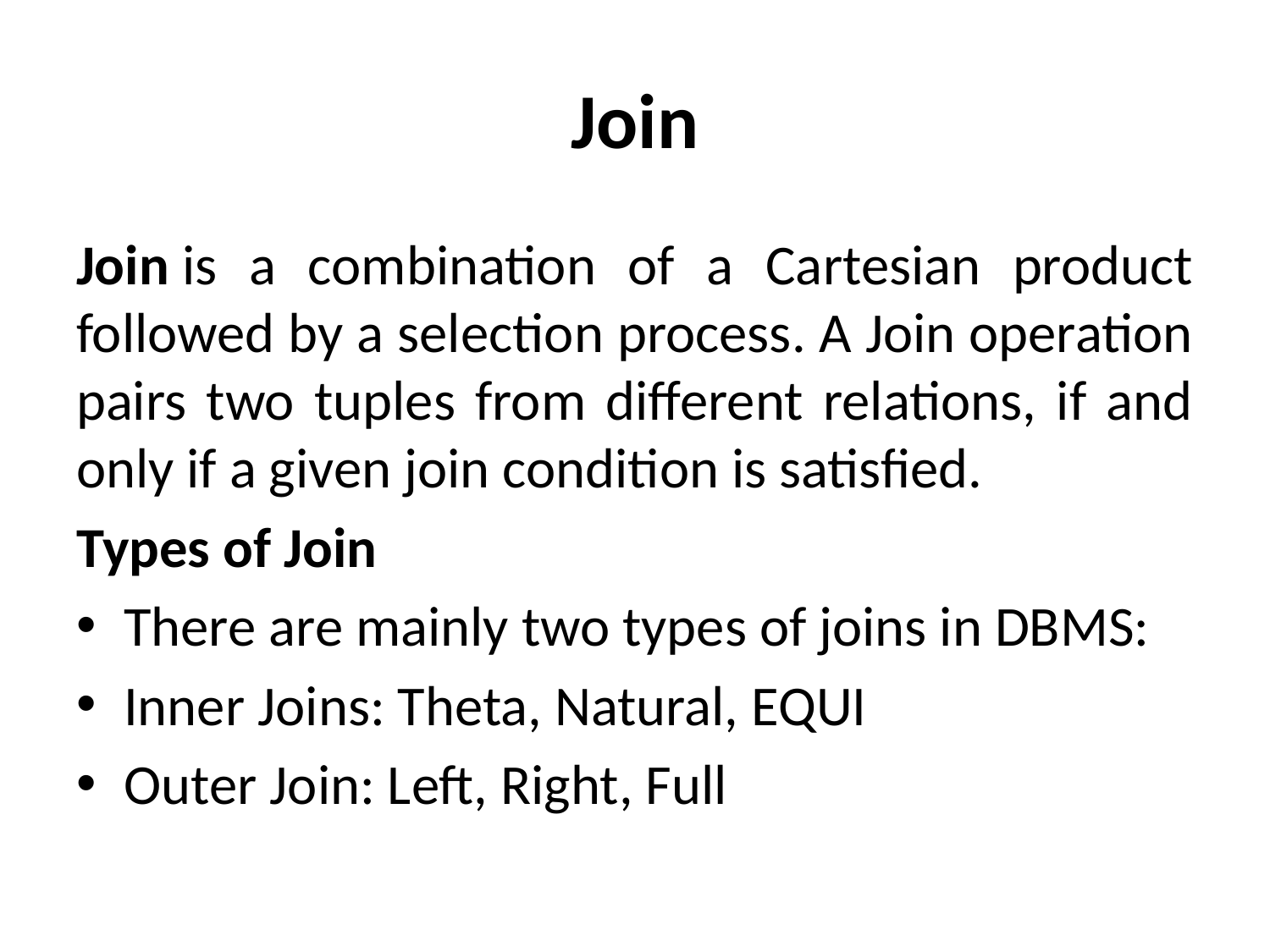

# Join
Join is a combination of a Cartesian product followed by a selection process. A Join operation pairs two tuples from different relations, if and only if a given join condition is satisfied.
Types of Join
There are mainly two types of joins in DBMS:
Inner Joins: Theta, Natural, EQUI
Outer Join: Left, Right, Full